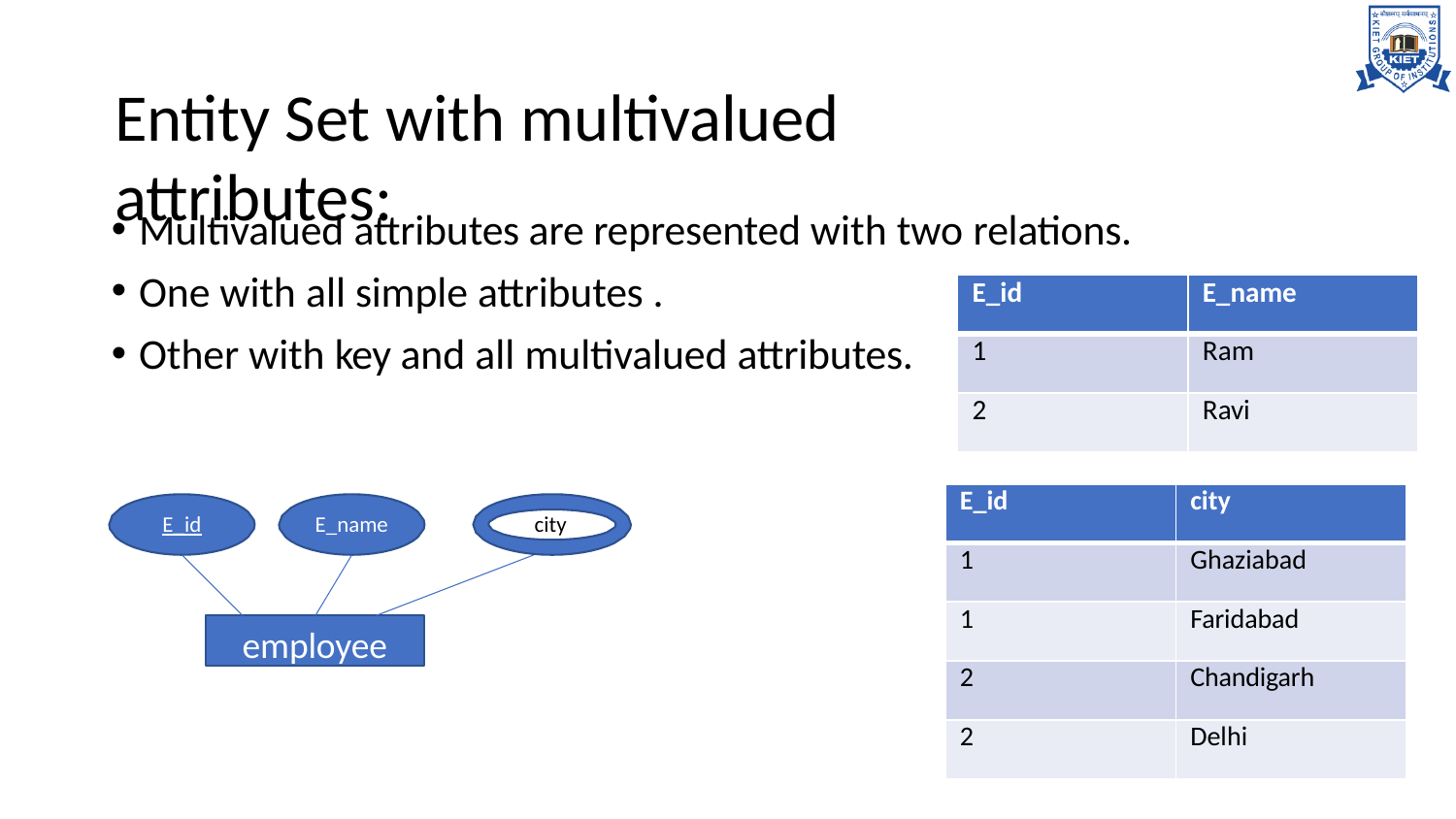

# Entity Set with multivalued attributes:
Multivalued attributes are represented with two relations.
One with all simple attributes .
Other with key and all multivalued attributes.
| E\_id | E\_name |
| --- | --- |
| 1 | Ram |
| 2 | Ravi |
| E\_id | city |
| --- | --- |
| 1 | Ghaziabad |
| 1 | Faridabad |
| 2 | Chandigarh |
| 2 | Delhi |

city
E_id
E_name

employee